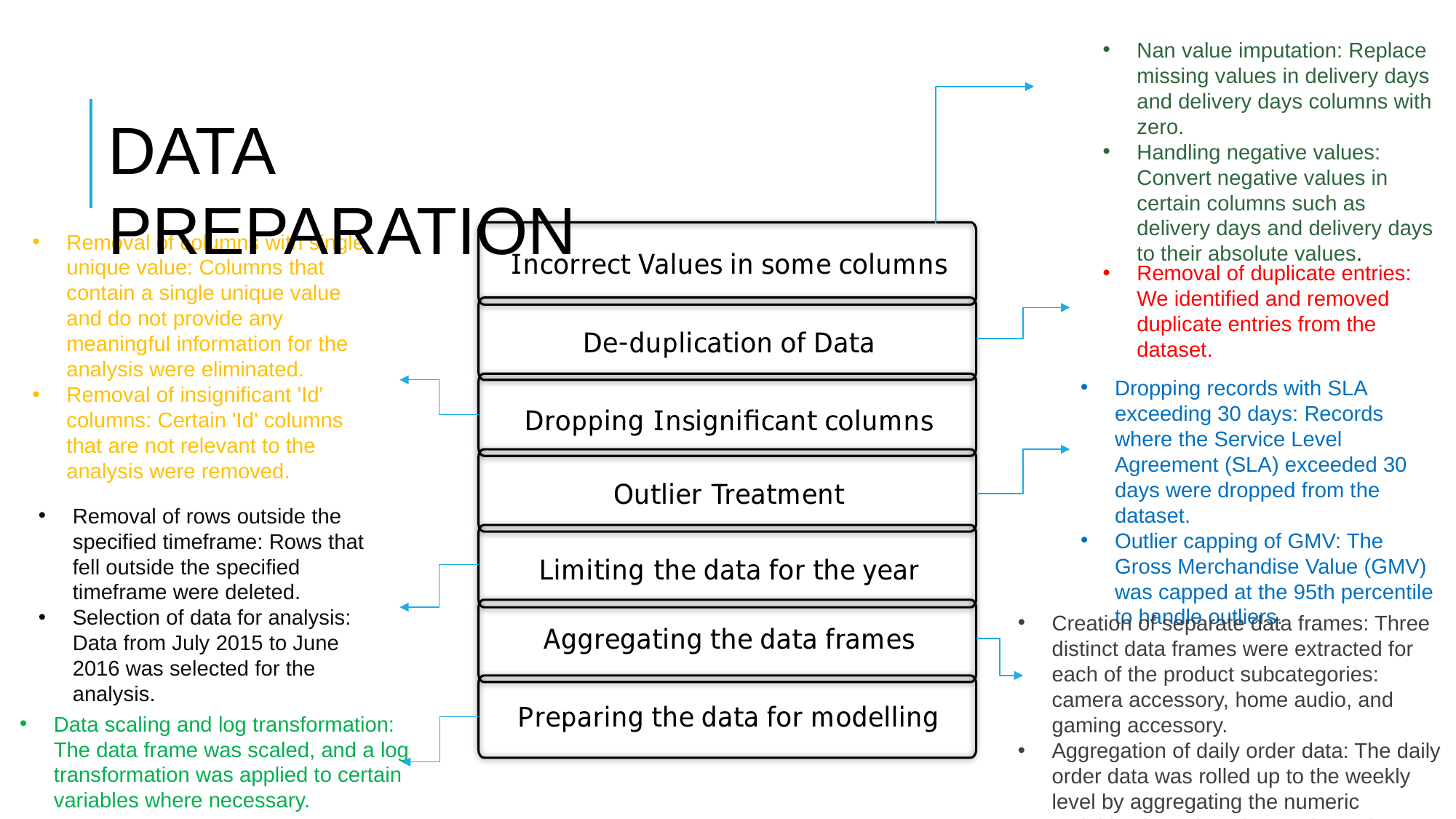

Nan value imputation: Replace missing values in delivery days and delivery days columns with zero.
Handling negative values: Convert negative values in certain columns such as delivery days and delivery days to their absolute values.
DATA PREPARATION

Removal of columns with single unique value: Columns that contain a single unique value and do not provide any meaningful information for the analysis were eliminated.
Removal of insignificant 'Id' columns: Certain 'Id' columns that are not relevant to the analysis were removed.
Incorrect Values in some columns
Removal of duplicate entries: We identified and removed duplicate entries from the dataset.

De-duplication of Data
Dropping records with SLA exceeding 30 days: Records where the Service Level Agreement (SLA) exceeded 30 days were dropped from the dataset.
Outlier capping of GMV: The Gross Merchandise Value (GMV) was capped at the 95th percentile to handle outliers.

Dropping Insignificant columns

Outlier Treatment
Removal of rows outside the specified timeframe: Rows that fell outside the specified timeframe were deleted.
Selection of data for analysis: Data from July 2015 to June 2016 was selected for the analysis.

Limiting the data for the year

Creation of separate data frames: Three distinct data frames were extracted for each of the product subcategories: camera accessory, home audio, and gaming accessory.
Aggregation of daily order data: The daily order data was rolled up to the weekly level by aggregating the numeric variables based on the week number.
Aggregating the data frames

Preparing the data for modelling
Data scaling and log transformation: The data frame was scaled, and a log transformation was applied to certain variables where necessary.